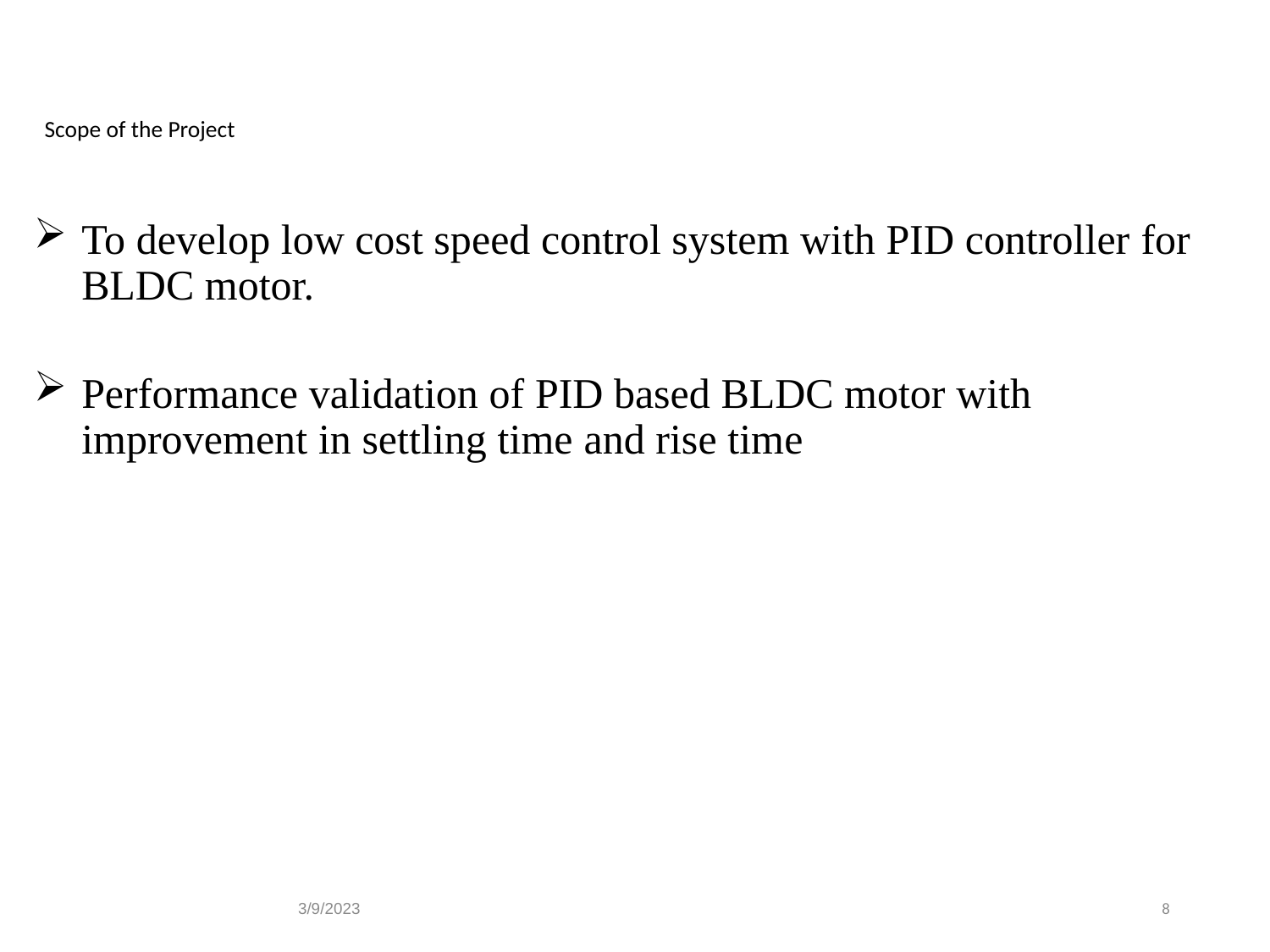

# Scope of the Project
To develop low cost speed control system with PID controller for BLDC motor.

Performance validation of PID based BLDC motor with improvement in settling time and rise time

3/9/2023
8